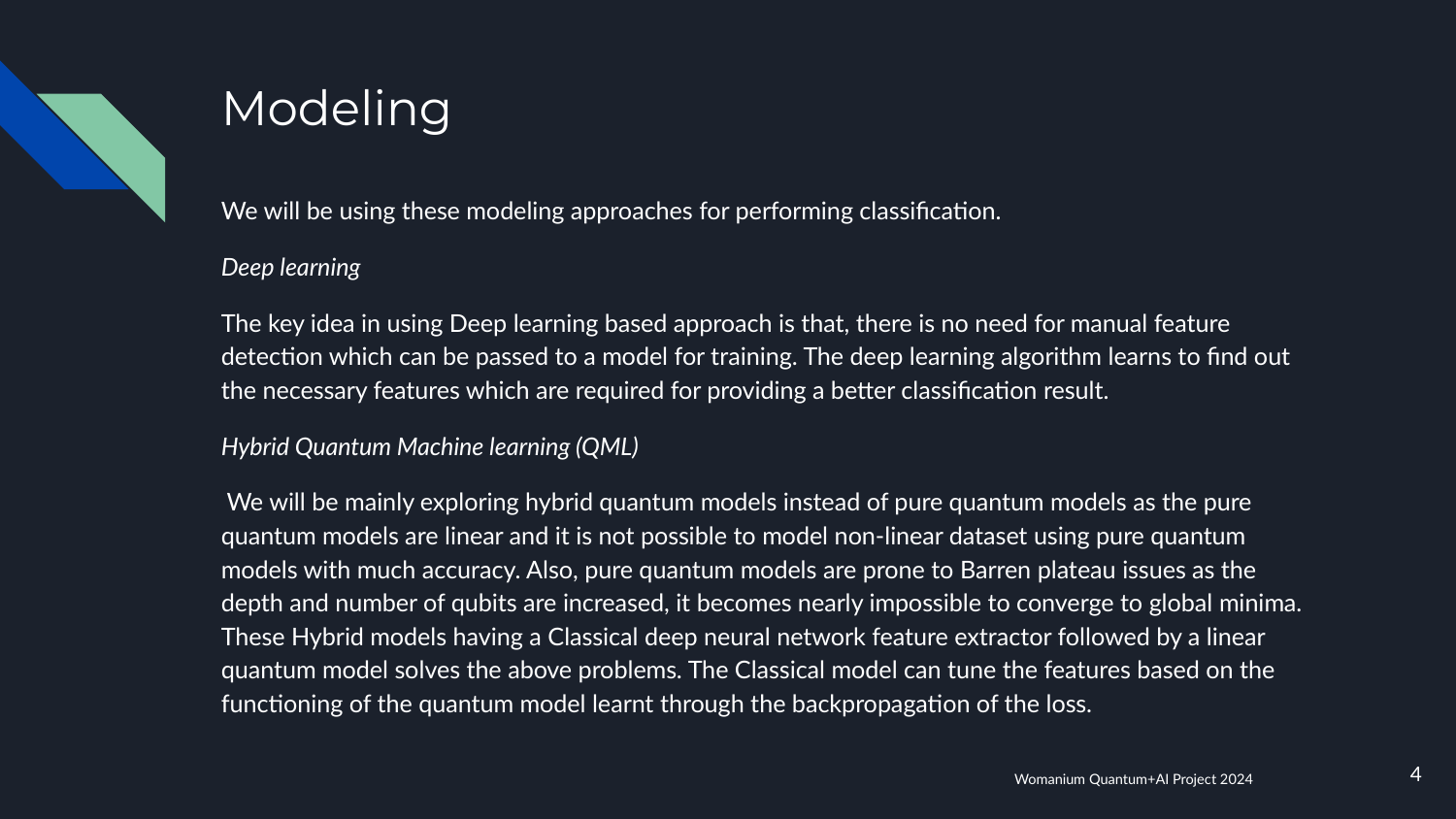

# Modeling
We will be using these modeling approaches for performing classification.
Deep learning
The key idea in using Deep learning based approach is that, there is no need for manual feature detection which can be passed to a model for training. The deep learning algorithm learns to find out the necessary features which are required for providing a better classification result.
Hybrid Quantum Machine learning (QML)
 We will be mainly exploring hybrid quantum models instead of pure quantum models as the pure quantum models are linear and it is not possible to model non-linear dataset using pure quantum models with much accuracy. Also, pure quantum models are prone to Barren plateau issues as the depth and number of qubits are increased, it becomes nearly impossible to converge to global minima. These Hybrid models having a Classical deep neural network feature extractor followed by a linear quantum model solves the above problems. The Classical model can tune the features based on the functioning of the quantum model learnt through the backpropagation of the loss.
4
Womanium Quantum+AI Project 2024